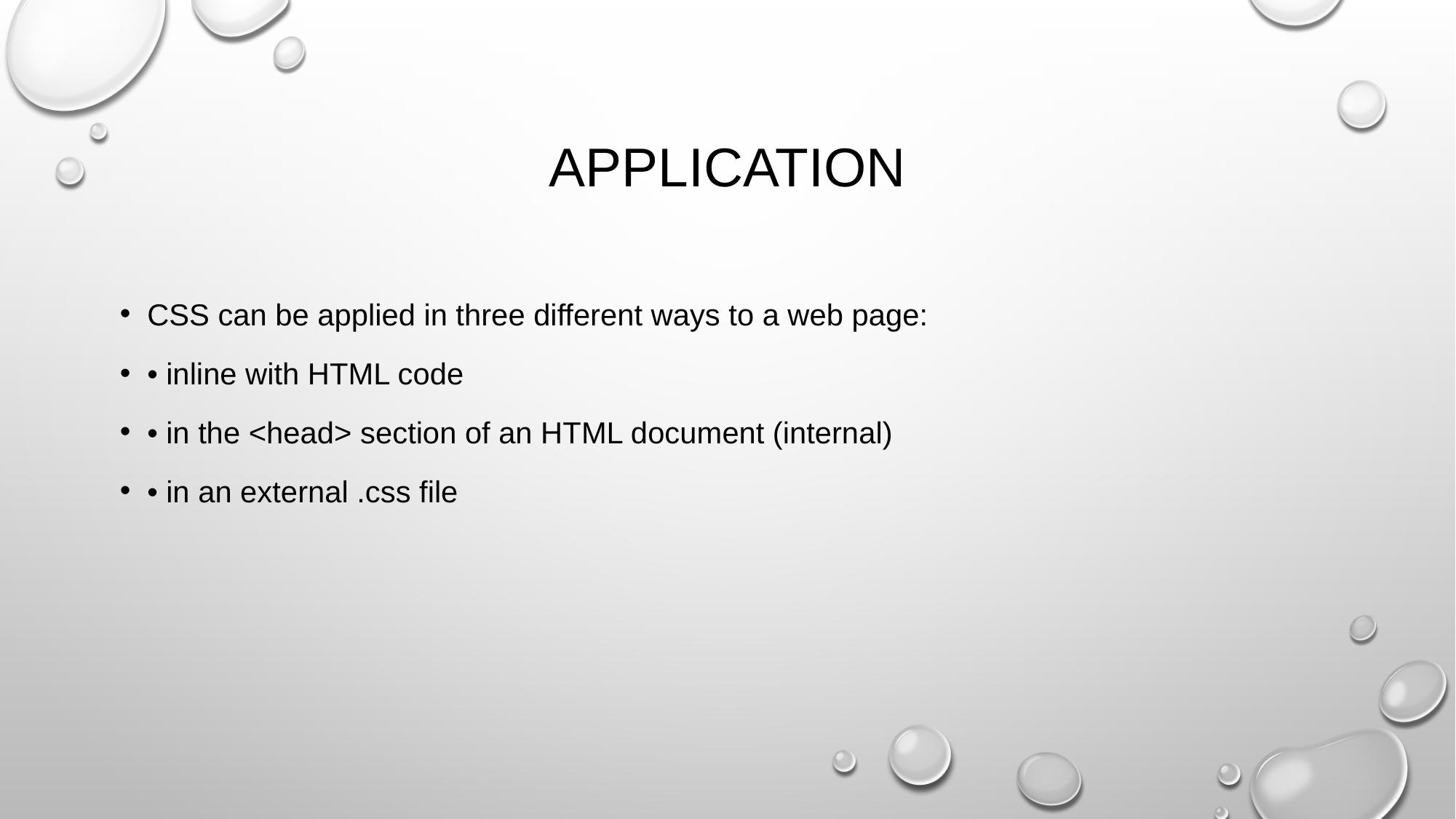

# APPLICATION
CSS can be applied in three different ways to a web page:
• inline with HTML code
• in the <head> section of an HTML document (internal)
• in an external .css file